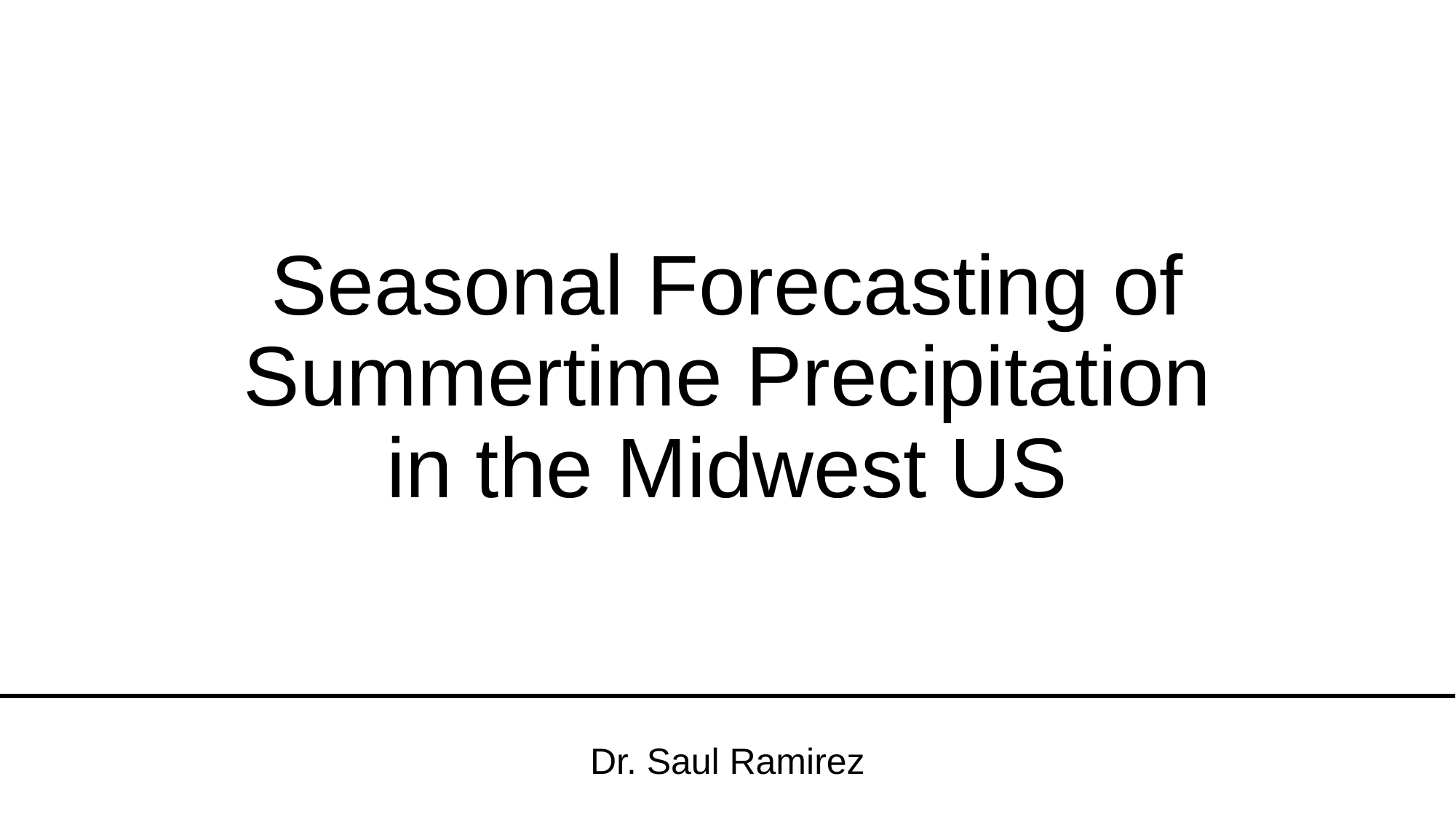

# Seasonal Forecasting of Summertime Precipitation in the Midwest US
Dr. Saul Ramirez